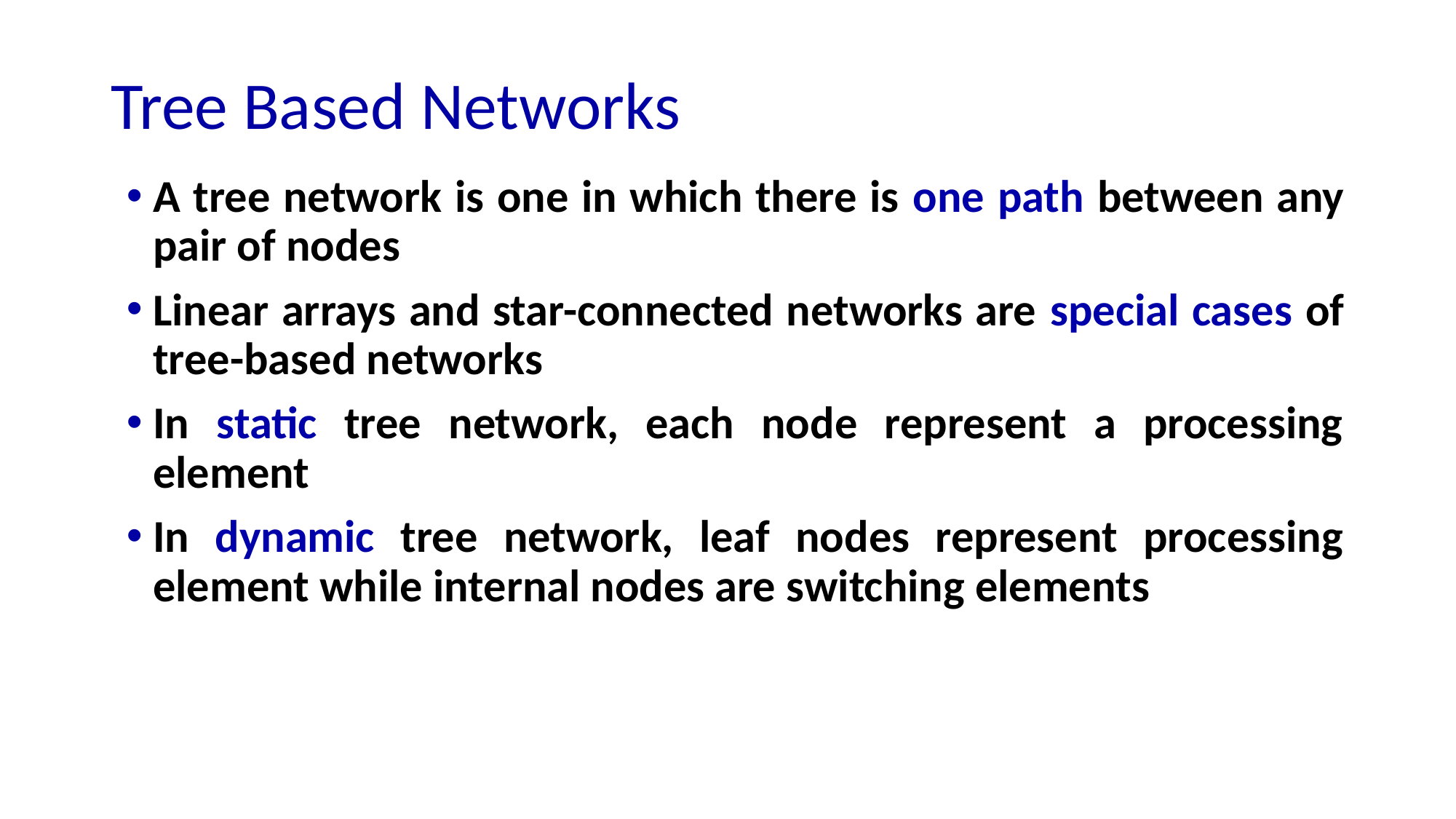

# Tree Based Networks
A tree network is one in which there is one path between any pair of nodes
Linear arrays and star-connected networks are special cases of tree-based networks
In static tree network, each node represent a processing element
In dynamic tree network, leaf nodes represent processing element while internal nodes are switching elements